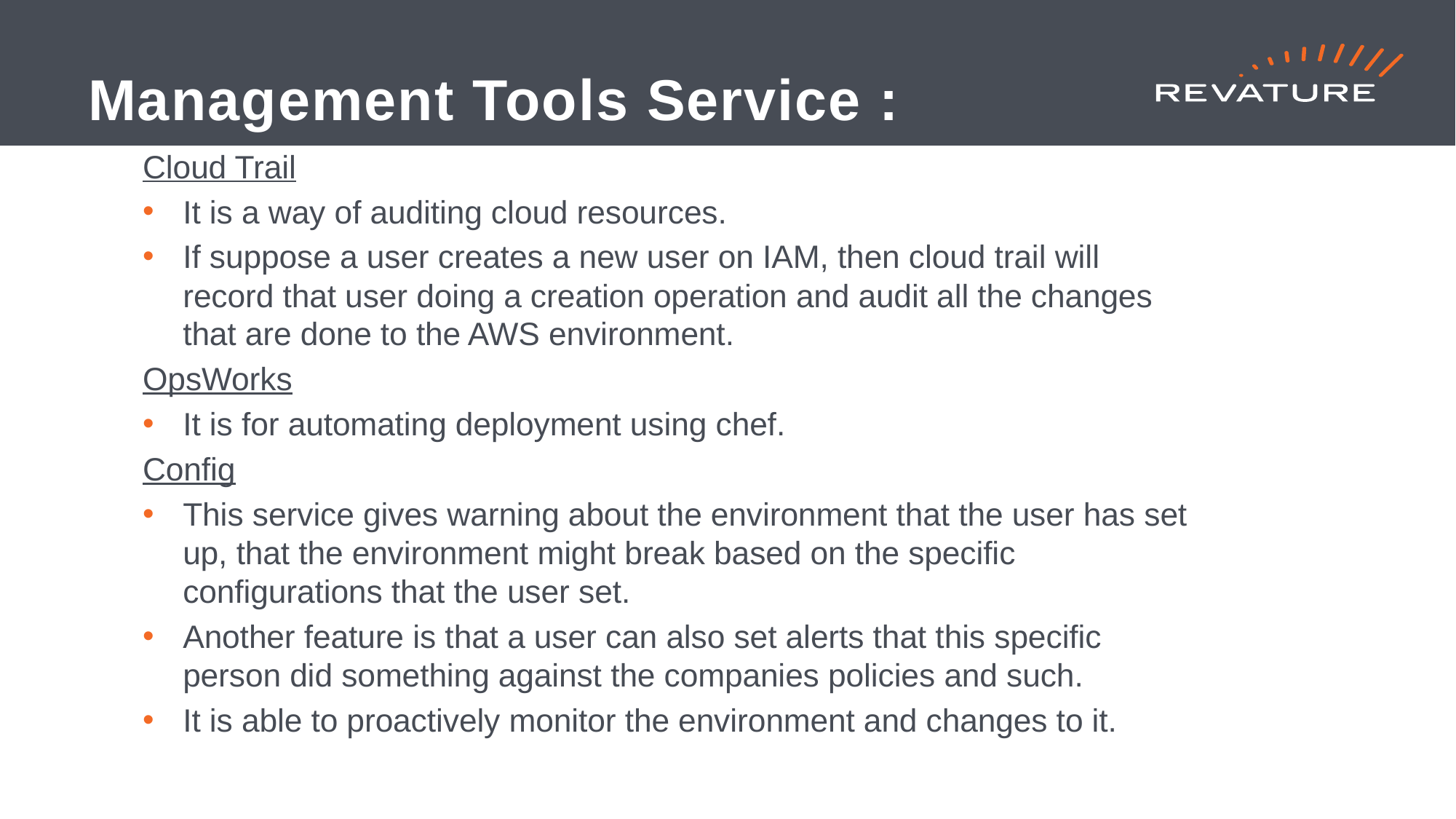

# Management Tools Service :
Cloud Trail
It is a way of auditing cloud resources.
If suppose a user creates a new user on IAM, then cloud trail will record that user doing a creation operation and audit all the changes that are done to the AWS environment.
OpsWorks
It is for automating deployment using chef.
Config
This service gives warning about the environment that the user has set up, that the environment might break based on the specific configurations that the user set.
Another feature is that a user can also set alerts that this specific person did something against the companies policies and such.
It is able to proactively monitor the environment and changes to it.